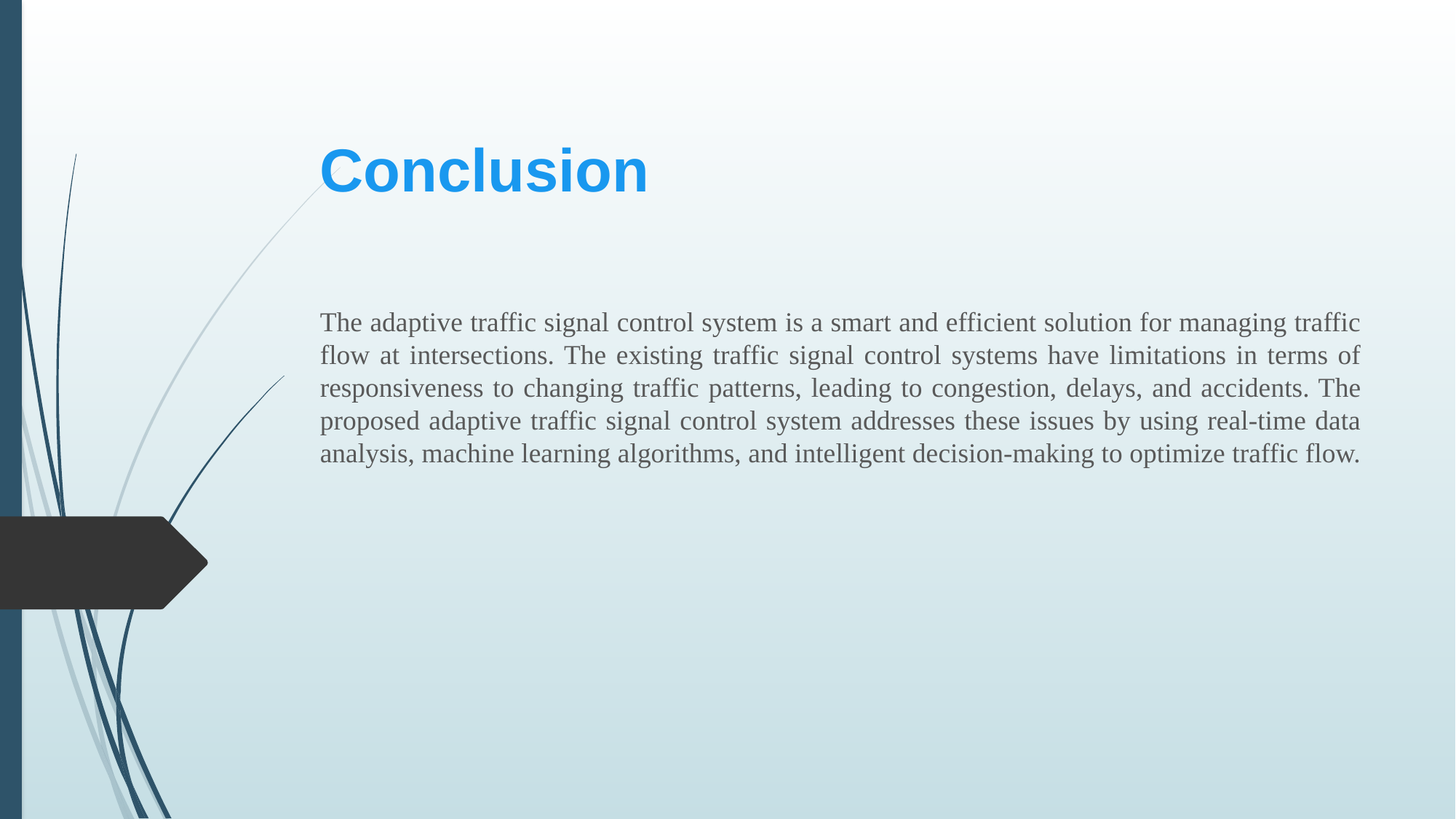

# Conclusion

The adaptive traffic signal control system is a smart and efficient solution for managing traffic flow at intersections. The existing traffic signal control systems have limitations in terms of responsiveness to changing traffic patterns, leading to congestion, delays, and accidents. The proposed adaptive traffic signal control system addresses these issues by using real-time data analysis, machine learning algorithms, and intelligent decision-making to optimize traffic flow.